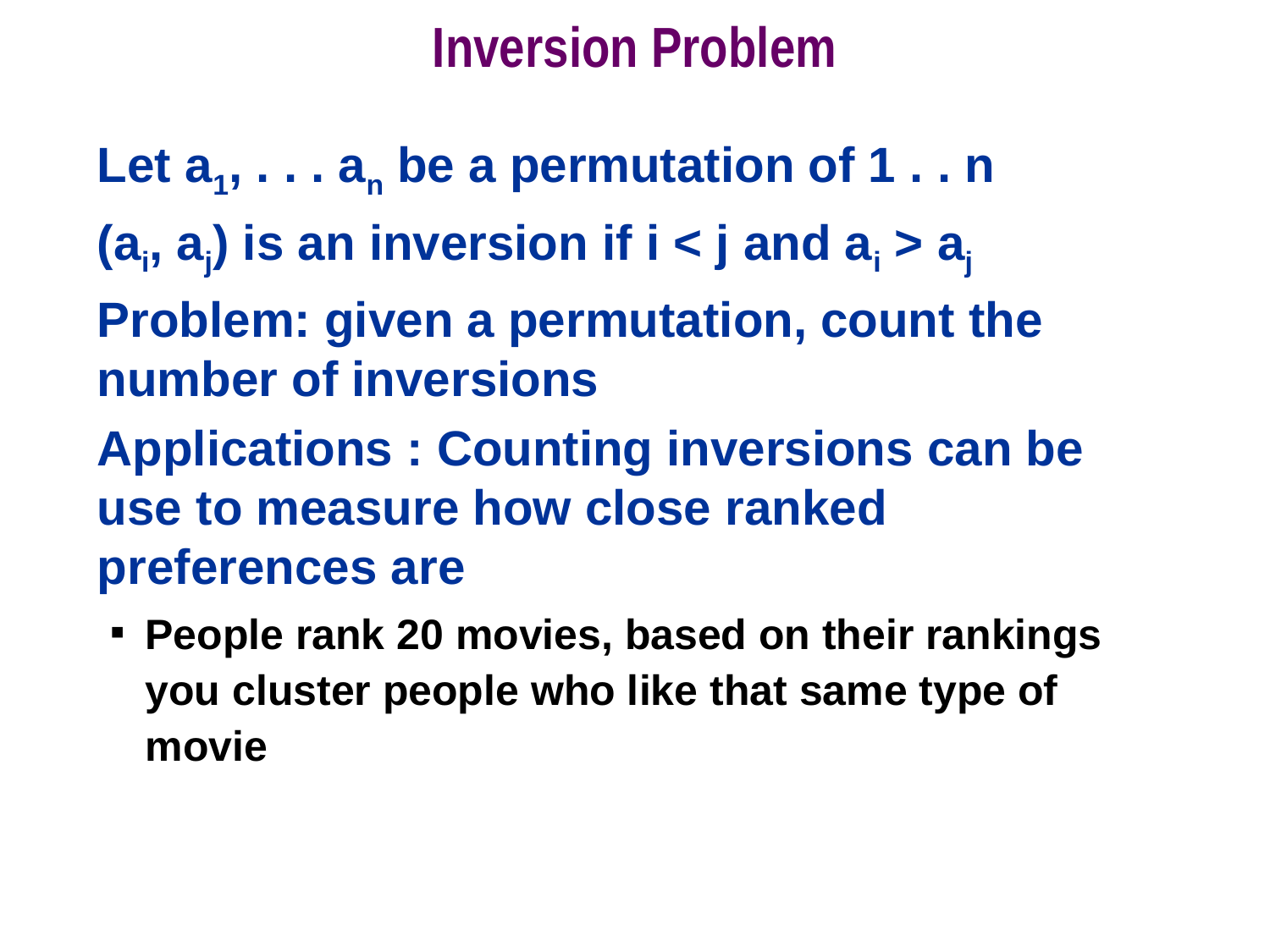

# Inversion Problem

Let a1, . . . an be a permutation of 1 . . n
(ai, aj) is an inversion if i < j and ai > aj
Problem: given a permutation, count the number of inversions
Applications : Counting inversions can be use to measure how close ranked preferences are
People rank 20 movies, based on their rankings you cluster people who like that same type of movie